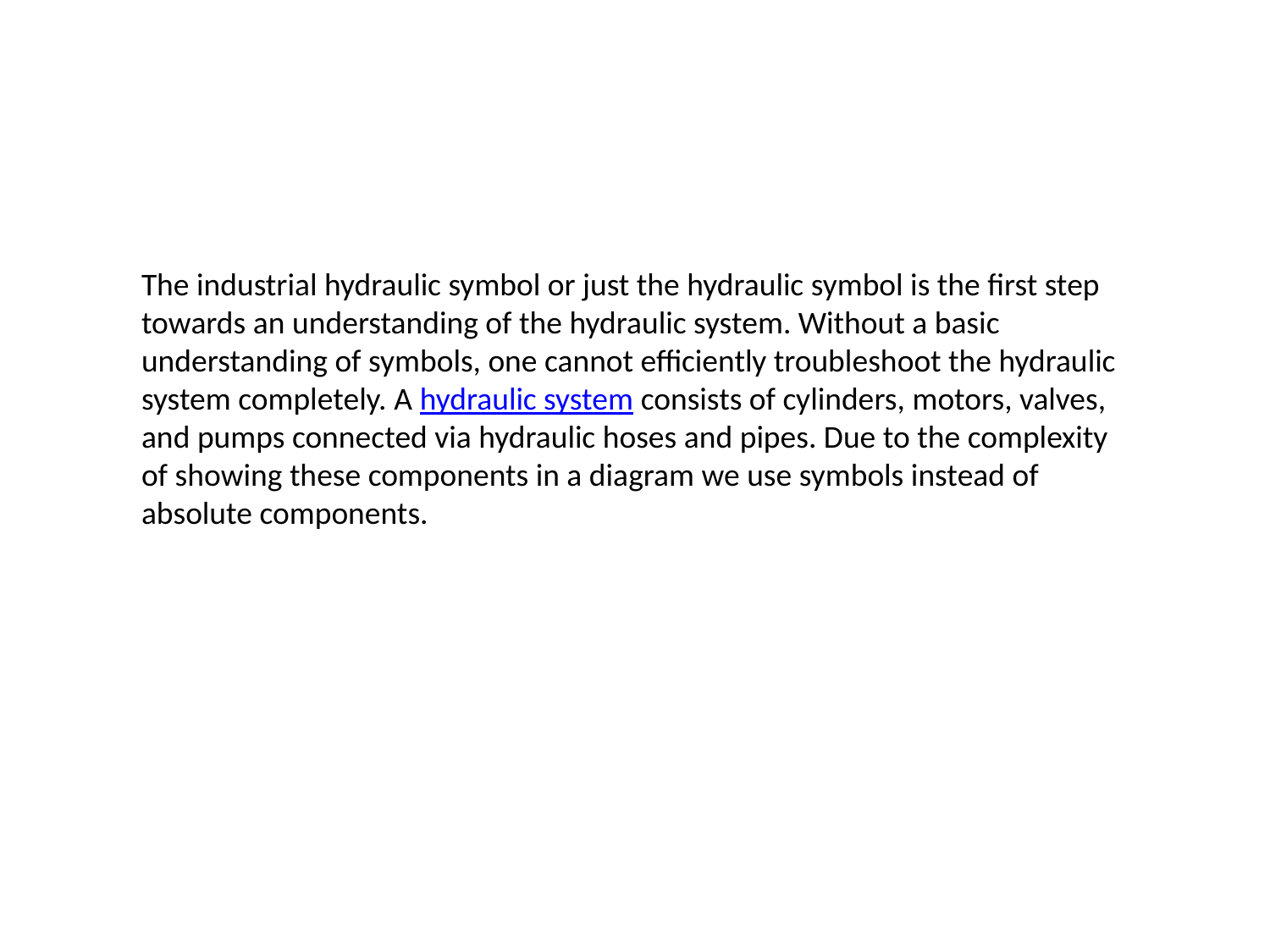

#
The industrial hydraulic symbol or just the hydraulic symbol is the first step towards an understanding of the hydraulic system. Without a basic understanding of symbols, one cannot efficiently troubleshoot the hydraulic system completely. A hydraulic system consists of cylinders, motors, valves, and pumps connected via hydraulic hoses and pipes. Due to the complexity of showing these components in a diagram we use symbols instead of absolute components.